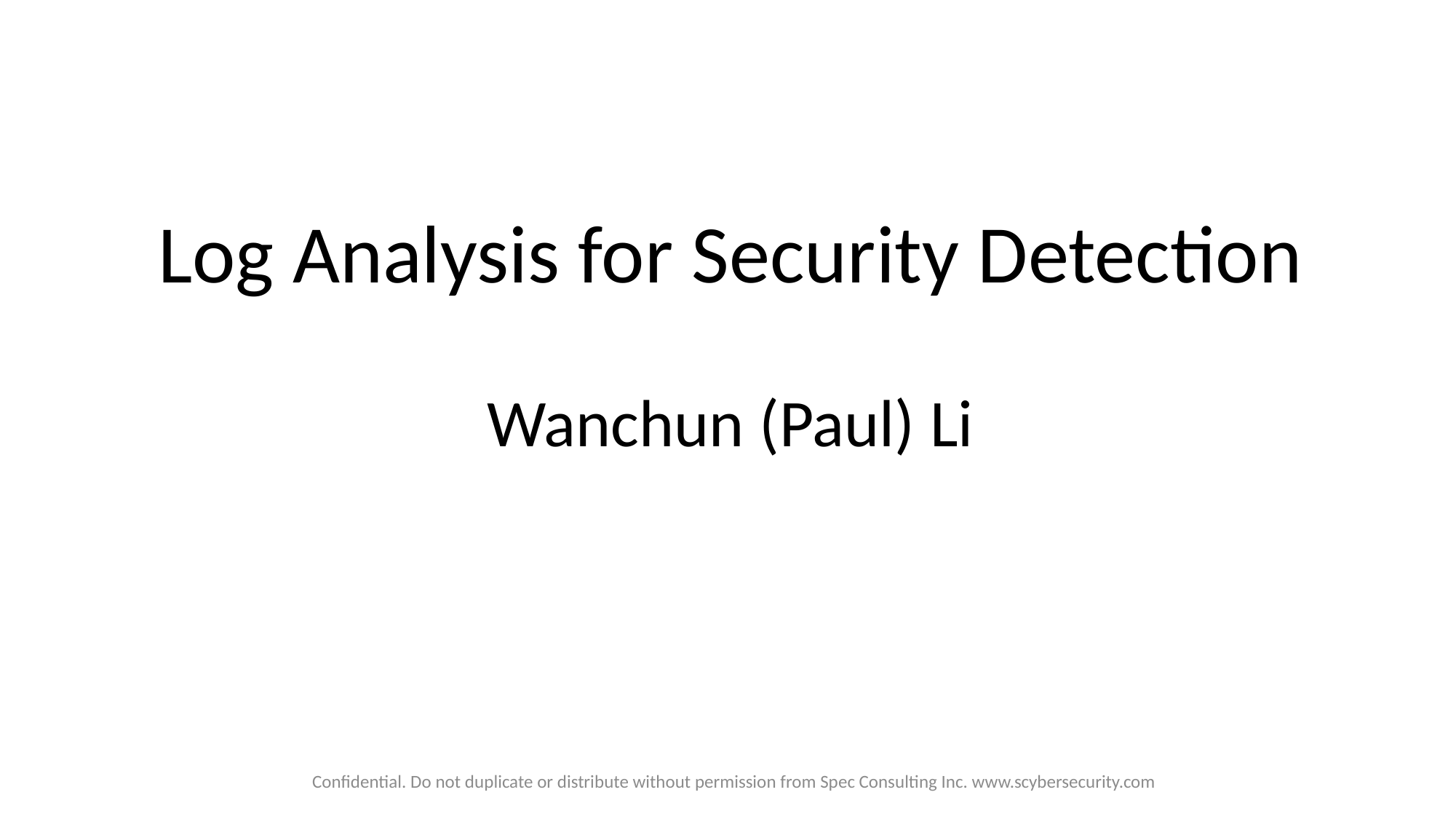

# Log Analysis for Security Detection Wanchun (Paul) Li
Confidential. Do not duplicate or distribute without permission from Spec Consulting Inc. www.scybersecurity.com